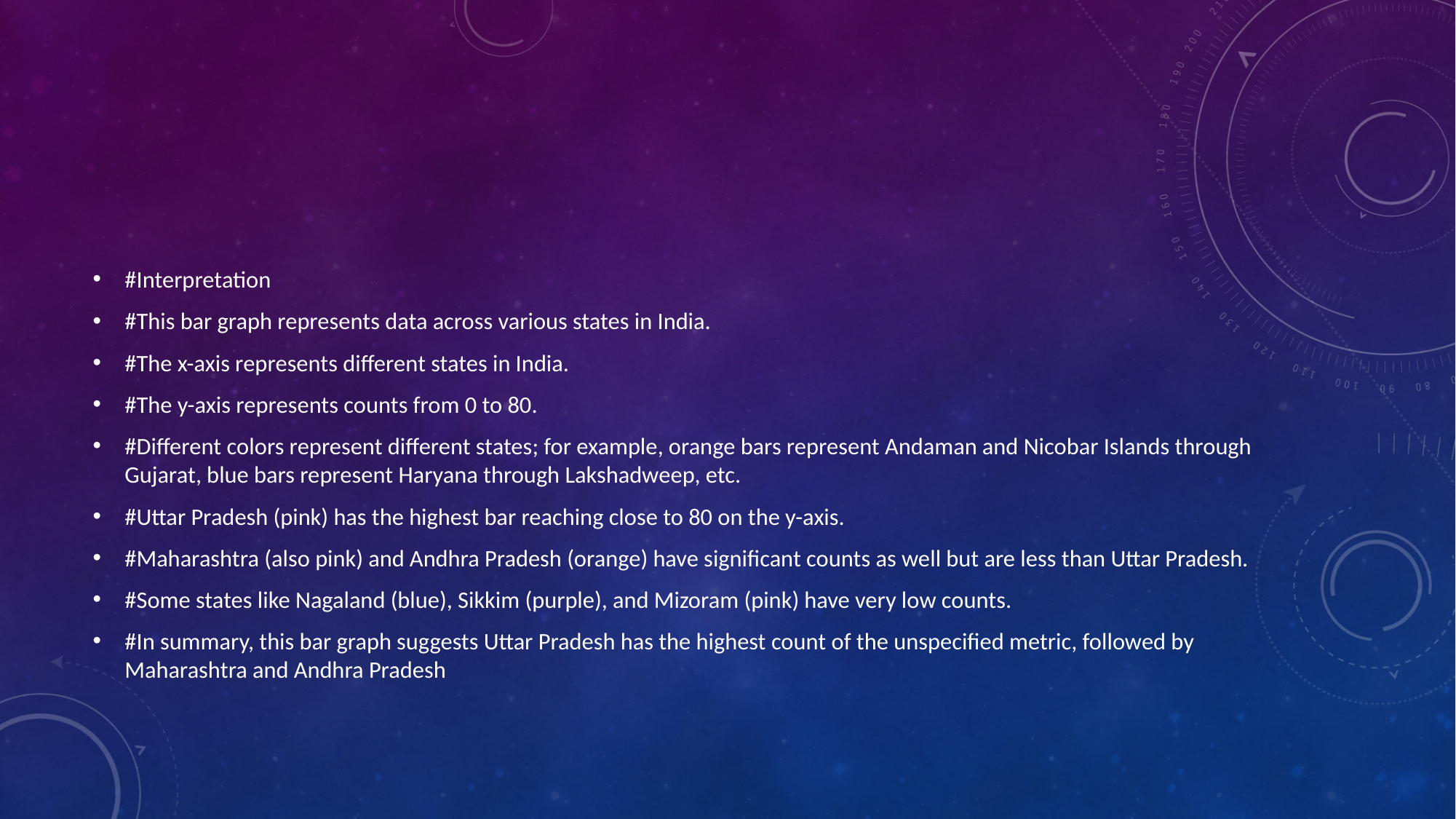

#Interpretation
#This bar graph represents data across various states in India.
#The x-axis represents different states in India.
#The y-axis represents counts from 0 to 80.
#Different colors represent different states; for example, orange bars represent Andaman and Nicobar Islands through Gujarat, blue bars represent Haryana through Lakshadweep, etc.
#Uttar Pradesh (pink) has the highest bar reaching close to 80 on the y-axis.
#Maharashtra (also pink) and Andhra Pradesh (orange) have significant counts as well but are less than Uttar Pradesh.
#Some states like Nagaland (blue), Sikkim (purple), and Mizoram (pink) have very low counts.
#In summary, this bar graph suggests Uttar Pradesh has the highest count of the unspecified metric, followed by Maharashtra and Andhra Pradesh